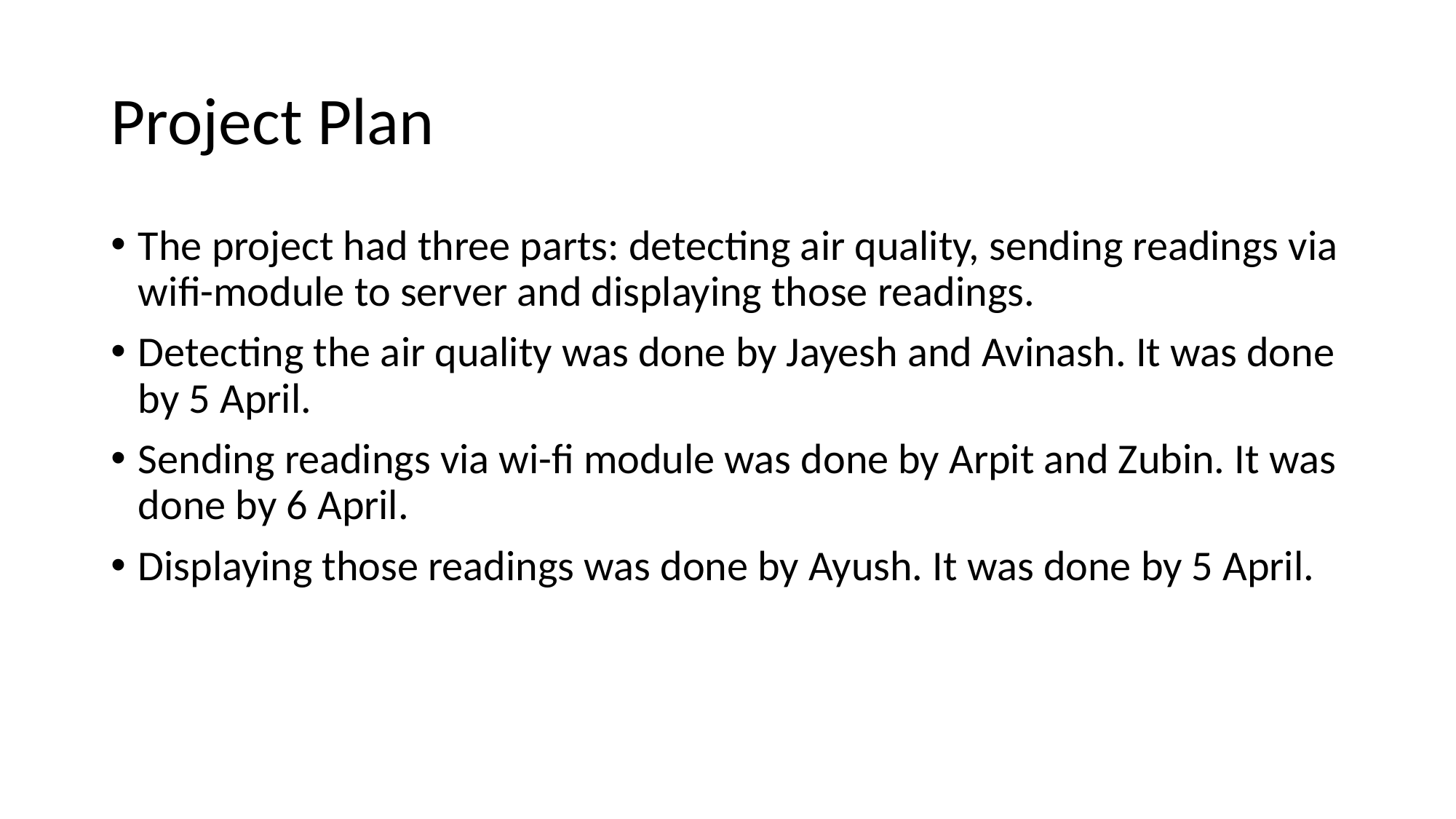

# Project Plan
The project had three parts: detecting air quality, sending readings via wifi-module to server and displaying those readings.
Detecting the air quality was done by Jayesh and Avinash. It was done by 5 April.
Sending readings via wi-fi module was done by Arpit and Zubin. It was done by 6 April.
Displaying those readings was done by Ayush. It was done by 5 April.